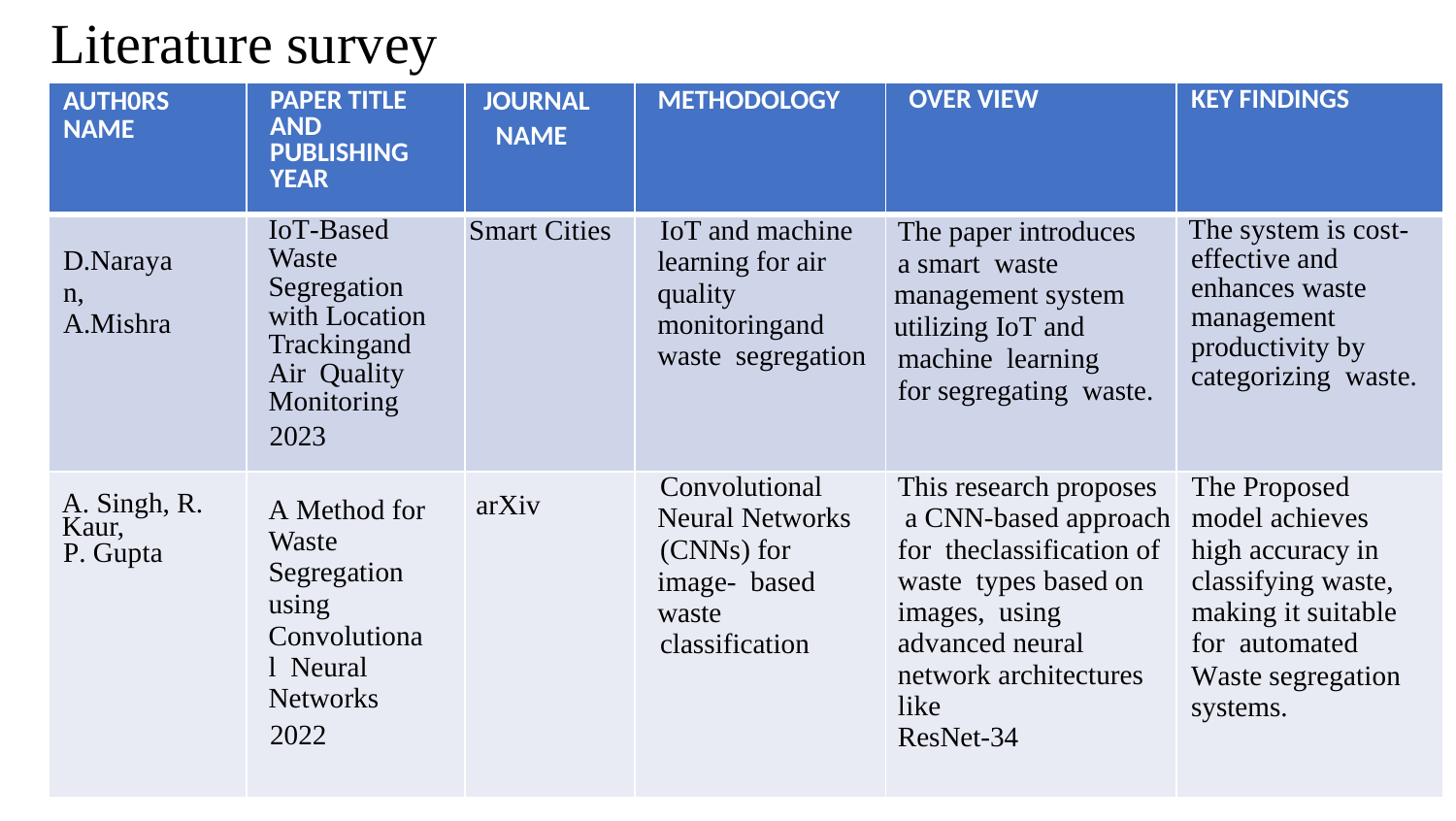

Literature survey
| AUTH0RS NAME | PAPER TITLE AND PUBLISHING YEAR | JOURNAL NAME | METHODOLOGY | OVER VIEW | KEY FINDINGS |
| --- | --- | --- | --- | --- | --- |
| D.Narayan, A.Mishra | IoT-Based Waste Segregation with Location Trackingand Air Quality Monitoring 2023 | Smart Cities | IoT and machine learning for air quality monitoringand waste segregation | The paper introduces a smart waste management system utilizing IoT and machine learning for segregating waste. | The system is cost-effective and enhances waste management productivity by categorizing waste. |
| A. Singh, R. Kaur, P. Gupta | A Method for Waste Segregation using Convolutional Neural Networks 2022 | arXiv | Convolutional Neural Networks (CNNs) for image- based waste classification | This research proposes a CNN-based approach for theclassification of waste types based on images, using advanced neural network architectures like ResNet-34 | The Proposed model achieves high accuracy in classifying waste, making it suitable for automated Waste segregation systems. |